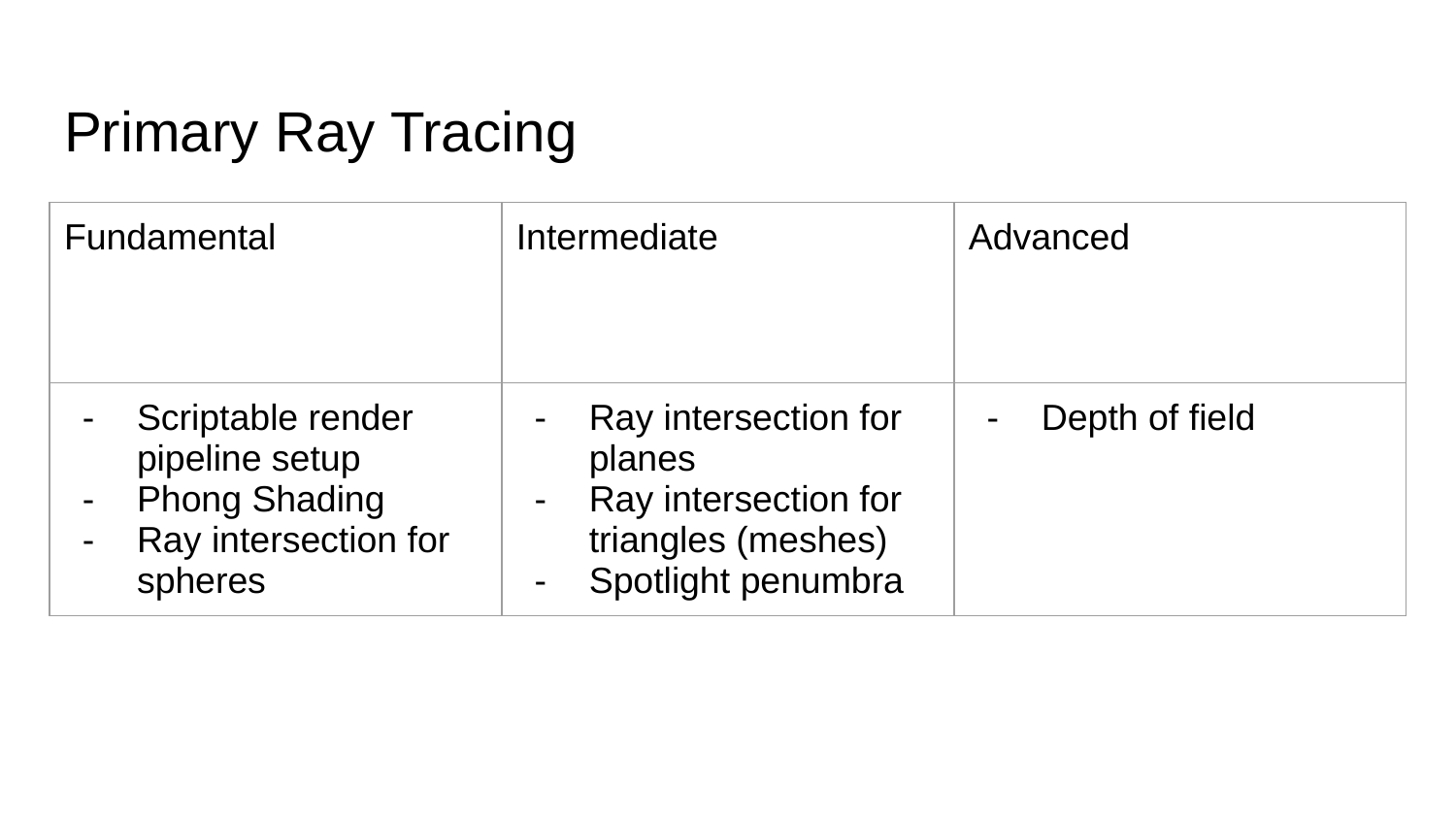

# Primary Ray Tracing
| Fundamental | Intermediate | Advanced |
| --- | --- | --- |
| Scriptable render pipeline setup Phong Shading Ray intersection for spheres | Ray intersection for planes Ray intersection for triangles (meshes) Spotlight penumbra | Depth of field |